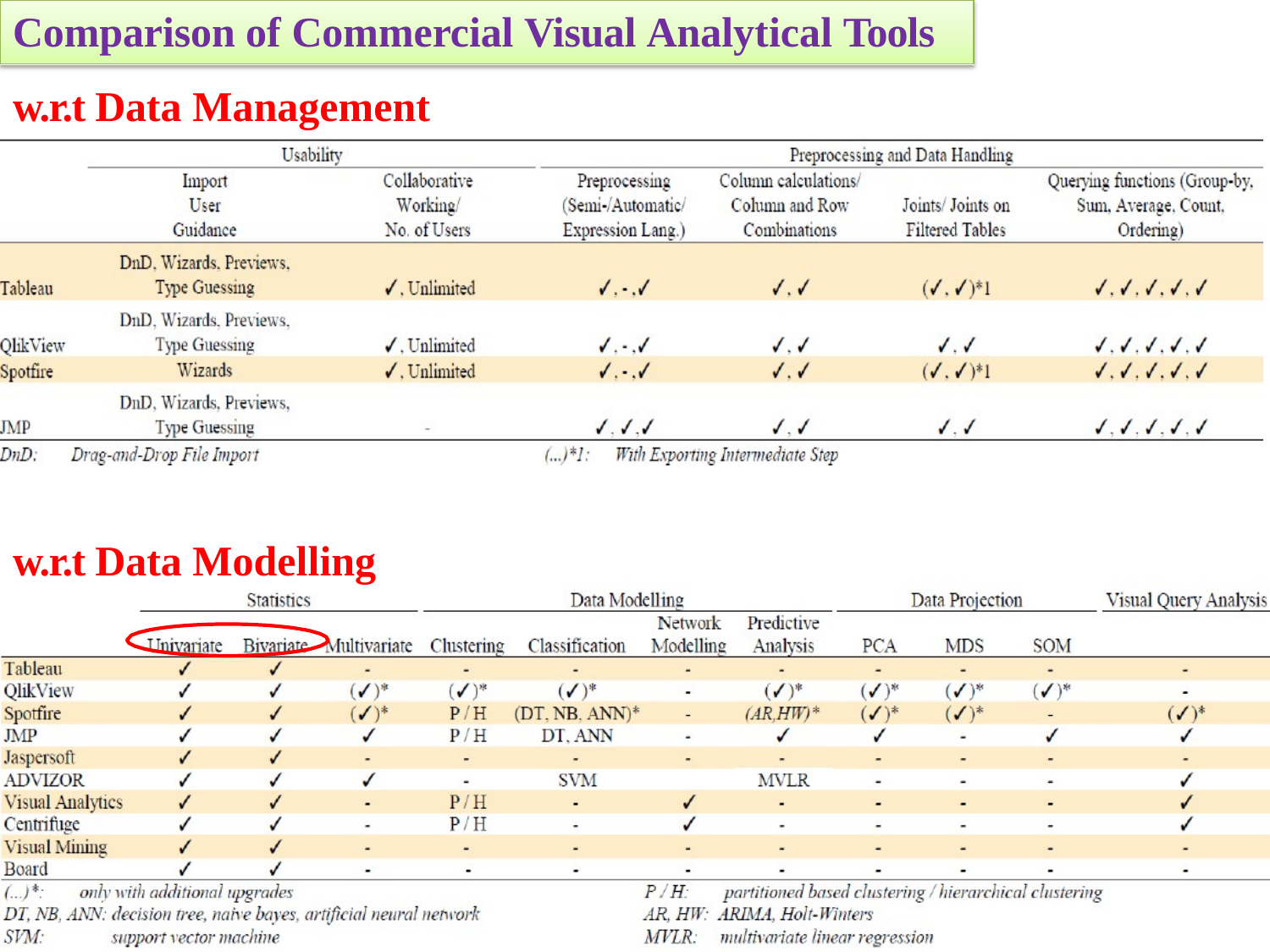

Comparison of Commercial Visual Analytical Tools
w.r.t Data Management

w.r.t Data Modelling